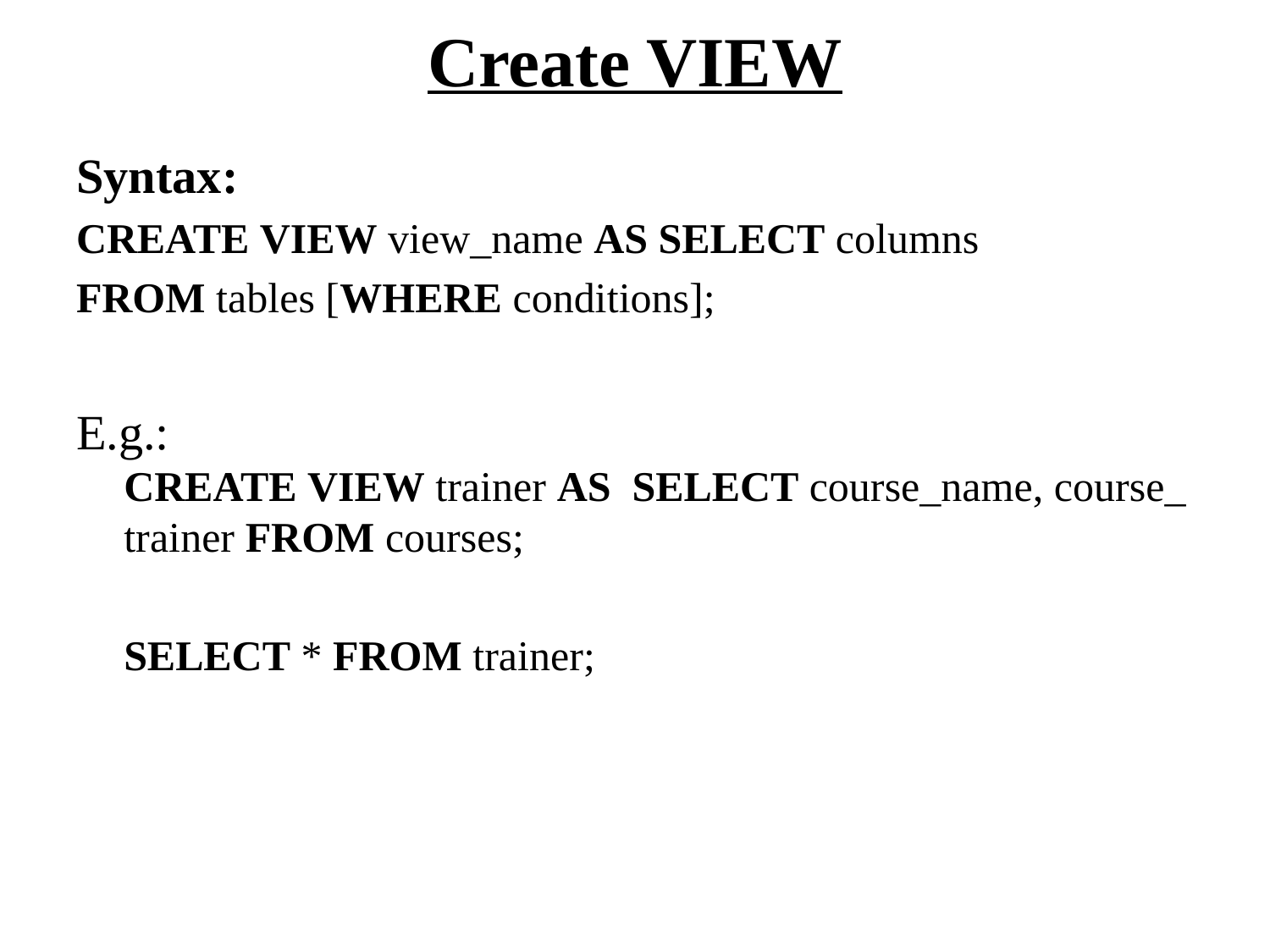

# Create VIEW
Syntax:
CREATE VIEW view_name AS SELECT columns
FROM tables [WHERE conditions];

E.g.: CREATE VIEW trainer AS  SELECT course_name, course_trainer FROM courses;

	SELECT * FROM trainer;